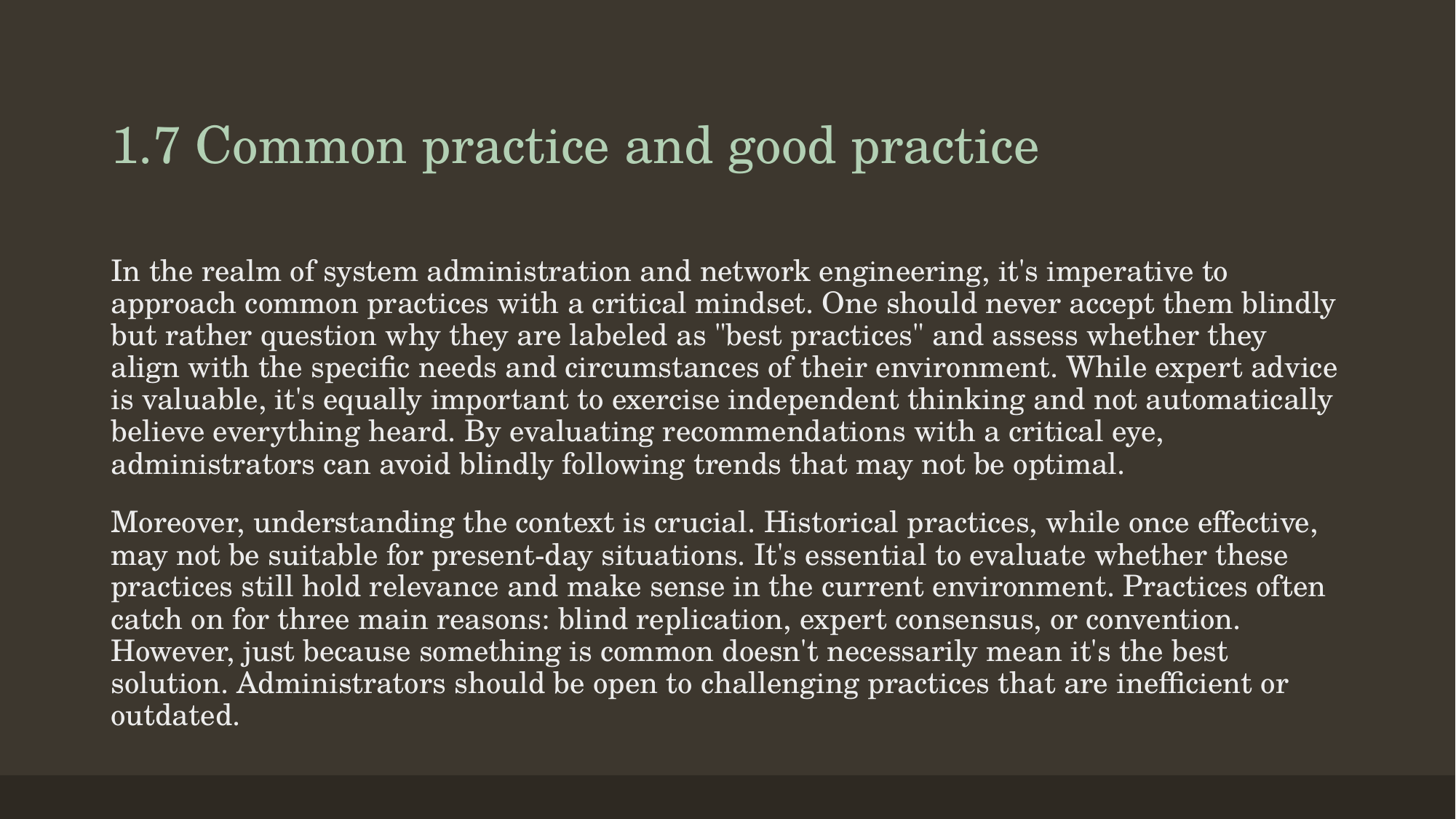

# 1.7 Common practice and good practice
In the realm of system administration and network engineering, it's imperative to approach common practices with a critical mindset. One should never accept them blindly but rather question why they are labeled as "best practices" and assess whether they align with the specific needs and circumstances of their environment. While expert advice is valuable, it's equally important to exercise independent thinking and not automatically believe everything heard. By evaluating recommendations with a critical eye, administrators can avoid blindly following trends that may not be optimal.
Moreover, understanding the context is crucial. Historical practices, while once effective, may not be suitable for present-day situations. It's essential to evaluate whether these practices still hold relevance and make sense in the current environment. Practices often catch on for three main reasons: blind replication, expert consensus, or convention. However, just because something is common doesn't necessarily mean it's the best solution. Administrators should be open to challenging practices that are inefficient or outdated.